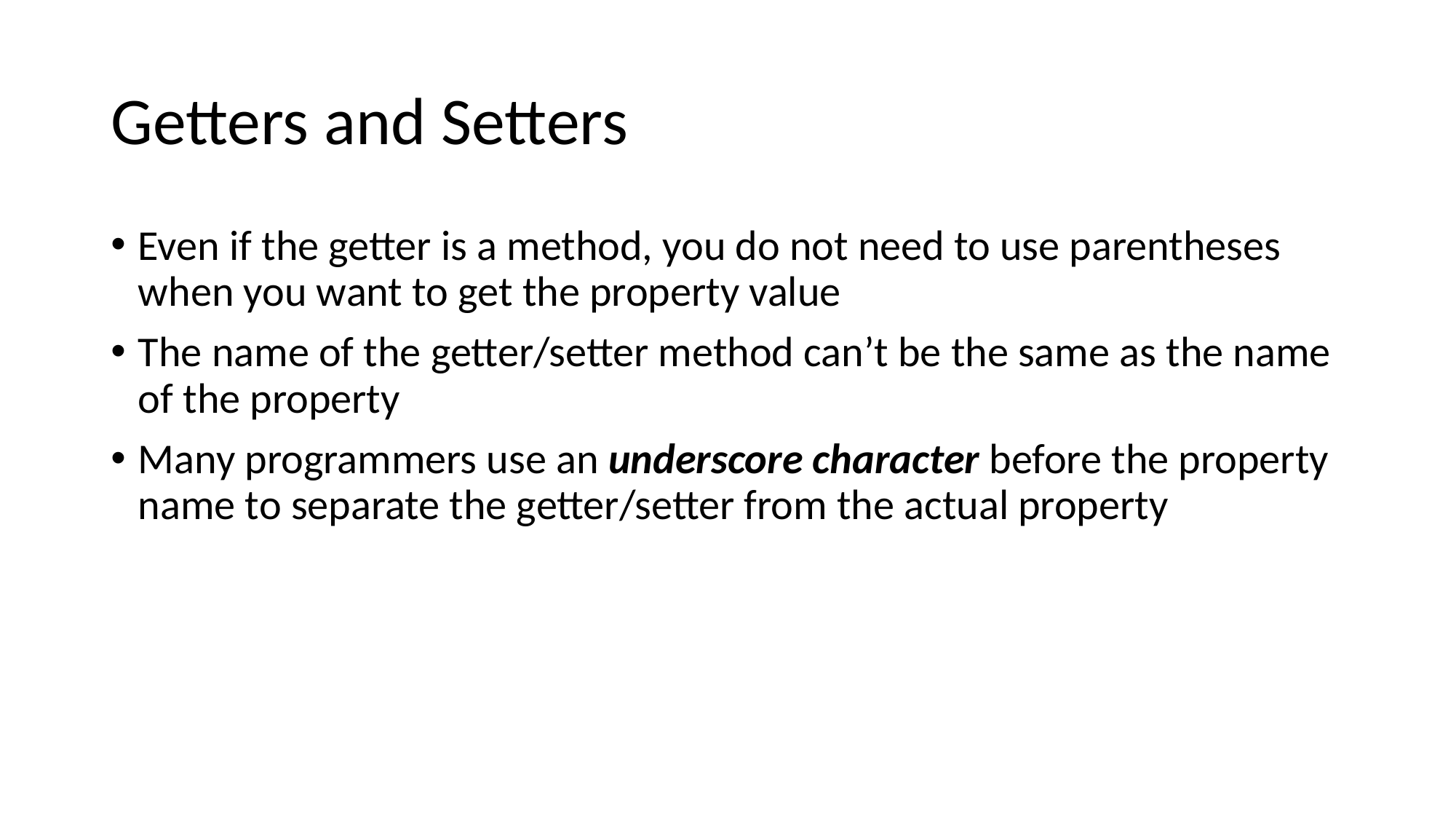

# Getters and Setters
Even if the getter is a method, you do not need to use parentheses when you want to get the property value
The name of the getter/setter method can’t be the same as the name of the property
Many programmers use an underscore character before the property name to separate the getter/setter from the actual property